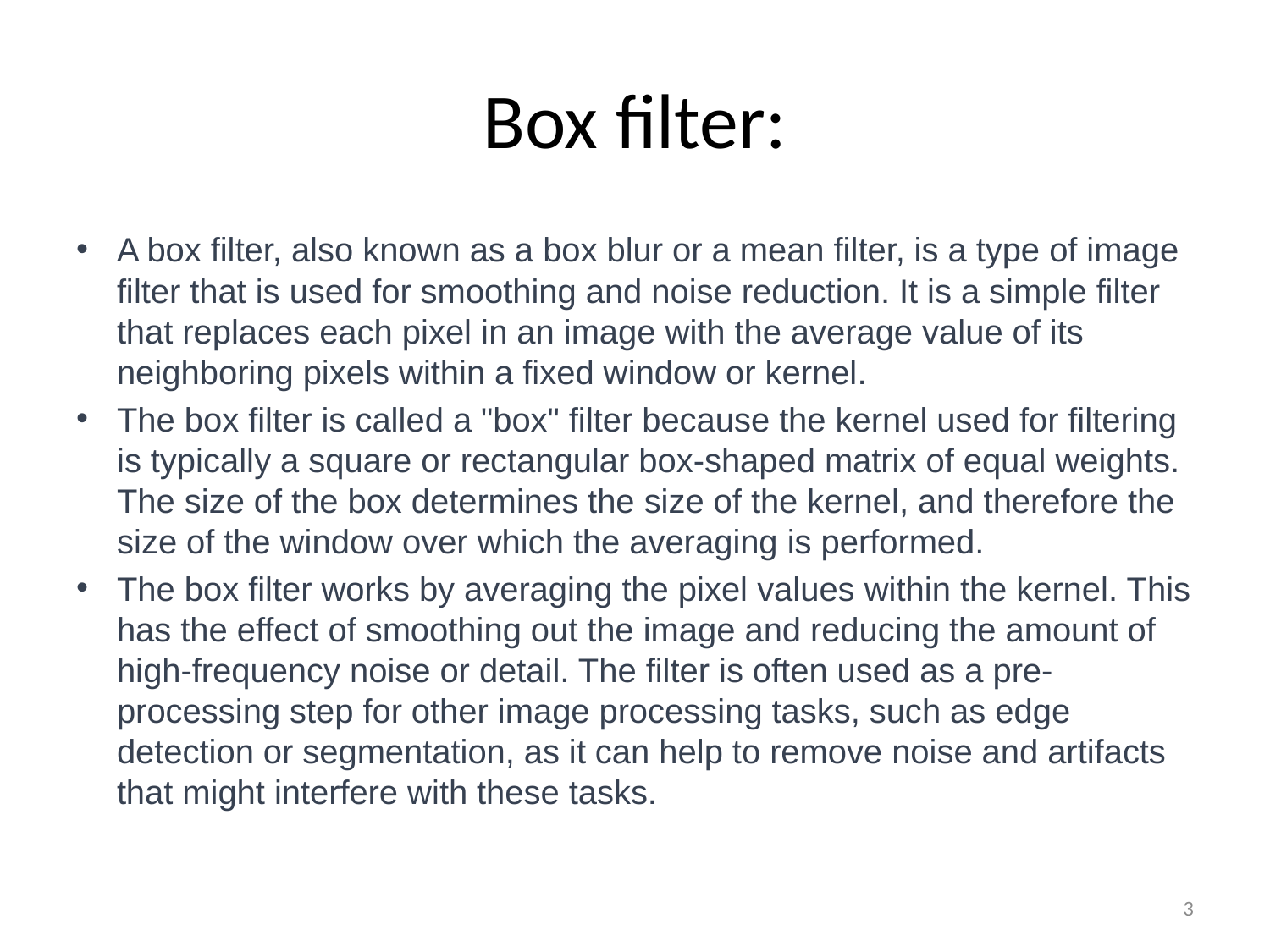

# Box filter:
A box filter, also known as a box blur or a mean filter, is a type of image filter that is used for smoothing and noise reduction. It is a simple filter that replaces each pixel in an image with the average value of its neighboring pixels within a fixed window or kernel.
The box filter is called a "box" filter because the kernel used for filtering is typically a square or rectangular box-shaped matrix of equal weights. The size of the box determines the size of the kernel, and therefore the size of the window over which the averaging is performed.
The box filter works by averaging the pixel values within the kernel. This has the effect of smoothing out the image and reducing the amount of high-frequency noise or detail. The filter is often used as a pre-processing step for other image processing tasks, such as edge detection or segmentation, as it can help to remove noise and artifacts that might interfere with these tasks.

3